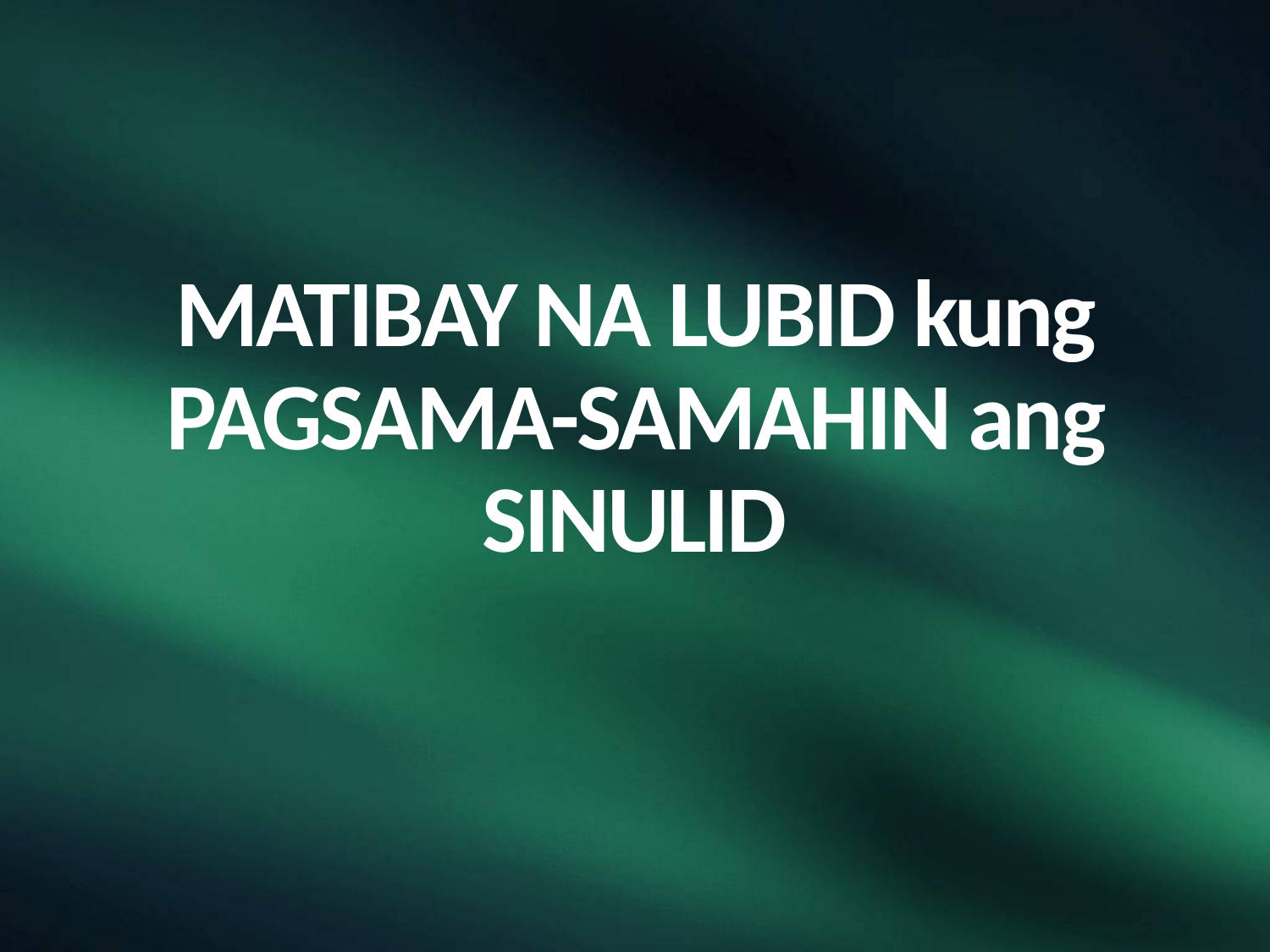

# MATIBAY NA LUBID kung PAGSAMA-SAMAHIN ang SINULID